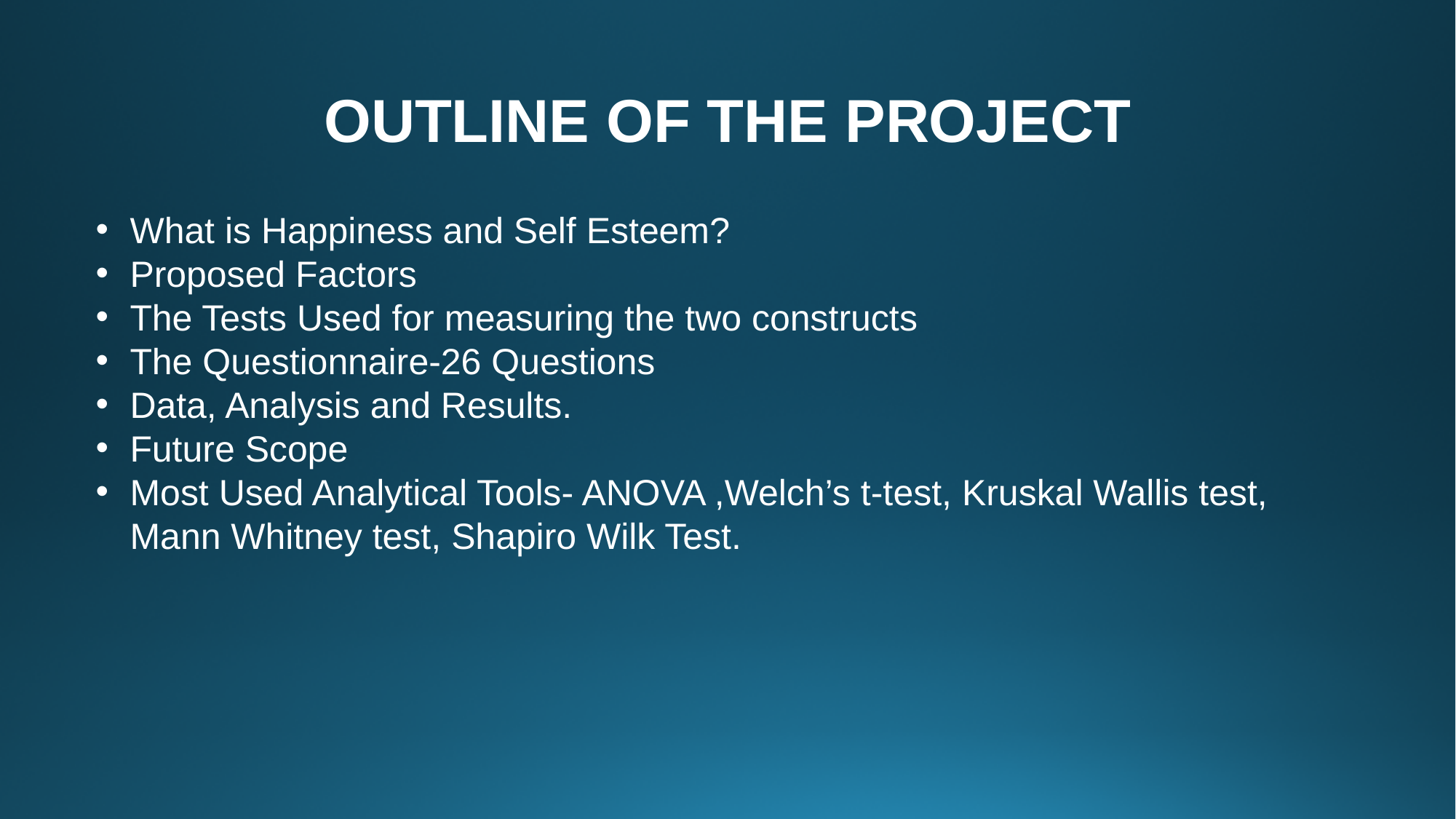

# OUTLINE OF THE PROJECT
What is Happiness and Self Esteem?
Proposed Factors
The Tests Used for measuring the two constructs
The Questionnaire-26 Questions
Data, Analysis and Results.
Future Scope
Most Used Analytical Tools- ANOVA ,Welch’s t-test, Kruskal Wallis test, Mann Whitney test, Shapiro Wilk Test.